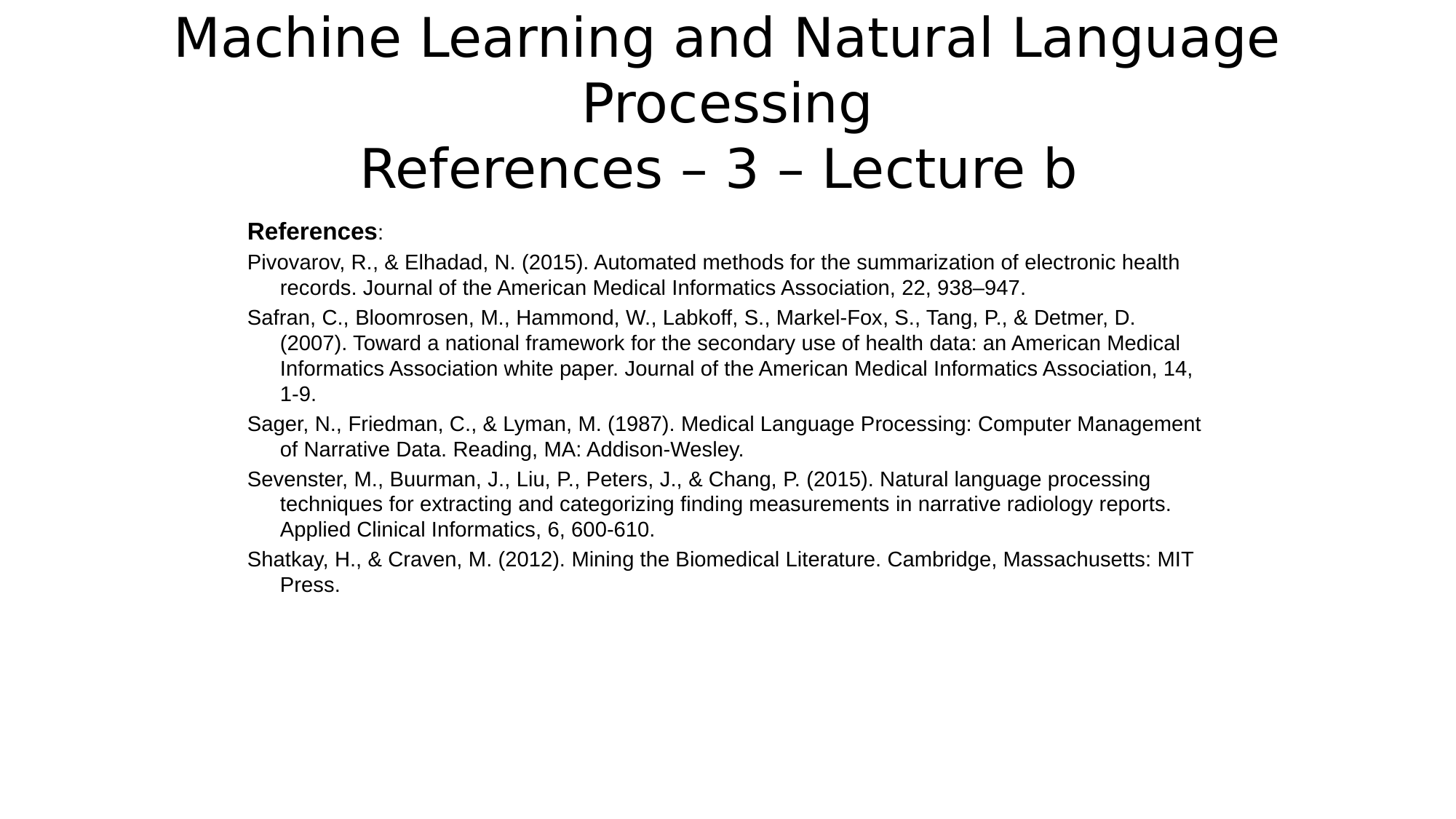

# Machine Learning and Natural Language Processing References – 3 – Lecture b
References:
Pivovarov, R., & Elhadad, N. (2015). Automated methods for the summarization of electronic health records. Journal of the American Medical Informatics Association, 22, 938–947.
Safran, C., Bloomrosen, M., Hammond, W., Labkoff, S., Markel-Fox, S., Tang, P., & Detmer, D. (2007). Toward a national framework for the secondary use of health data: an American Medical Informatics Association white paper. Journal of the American Medical Informatics Association, 14, 1-9.
Sager, N., Friedman, C., & Lyman, M. (1987). Medical Language Processing: Computer Management of Narrative Data. Reading, MA: Addison-Wesley.
Sevenster, M., Buurman, J., Liu, P., Peters, J., & Chang, P. (2015). Natural language processing techniques for extracting and categorizing finding measurements in narrative radiology reports. Applied Clinical Informatics, 6, 600-610.
Shatkay, H., & Craven, M. (2012). Mining the Biomedical Literature. Cambridge, Massachusetts: MIT Press.